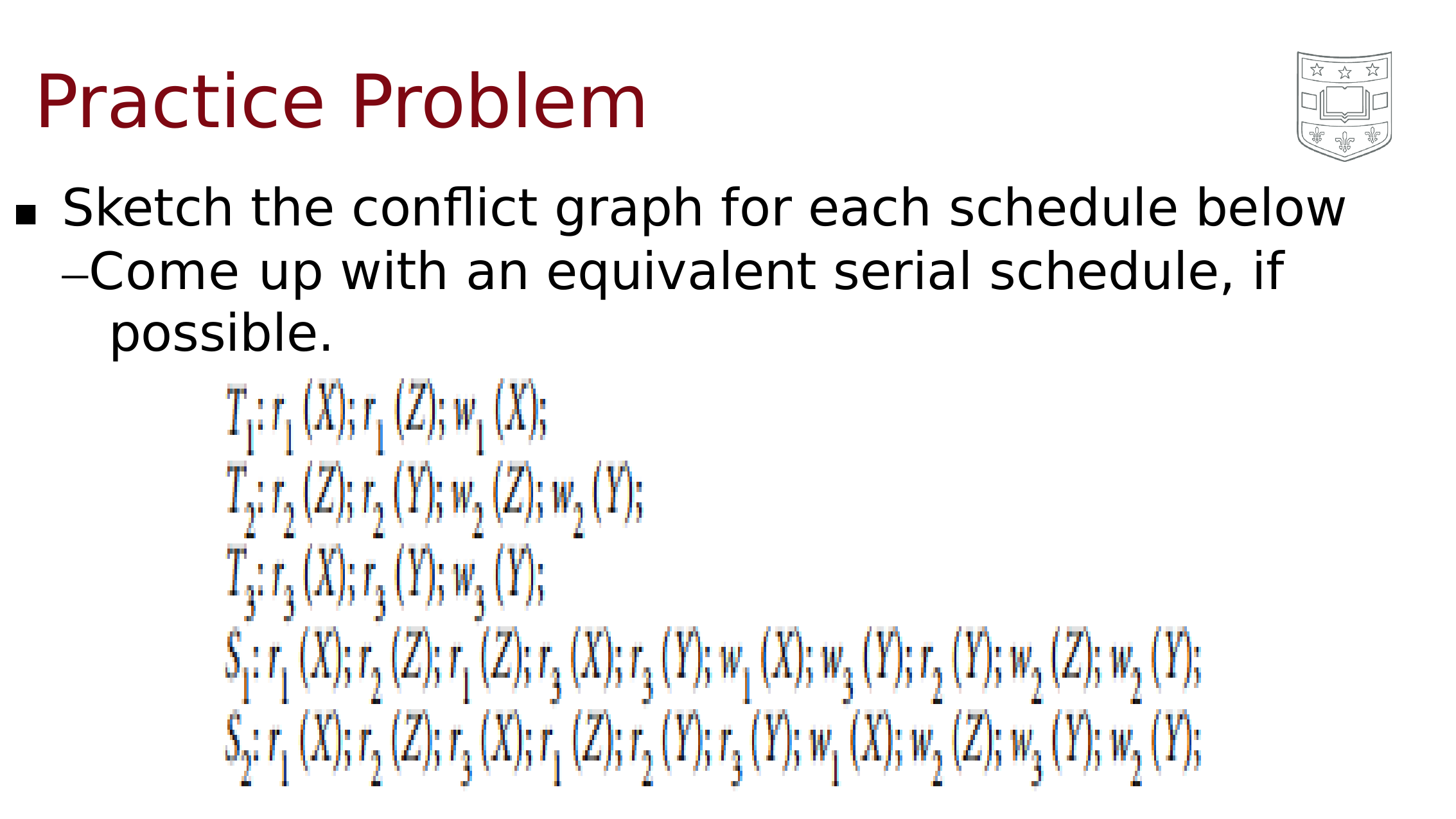

# Practice Problem
◼	Sketch the conflict graph for each schedule below
–Come up with an equivalent serial schedule, if  possible.